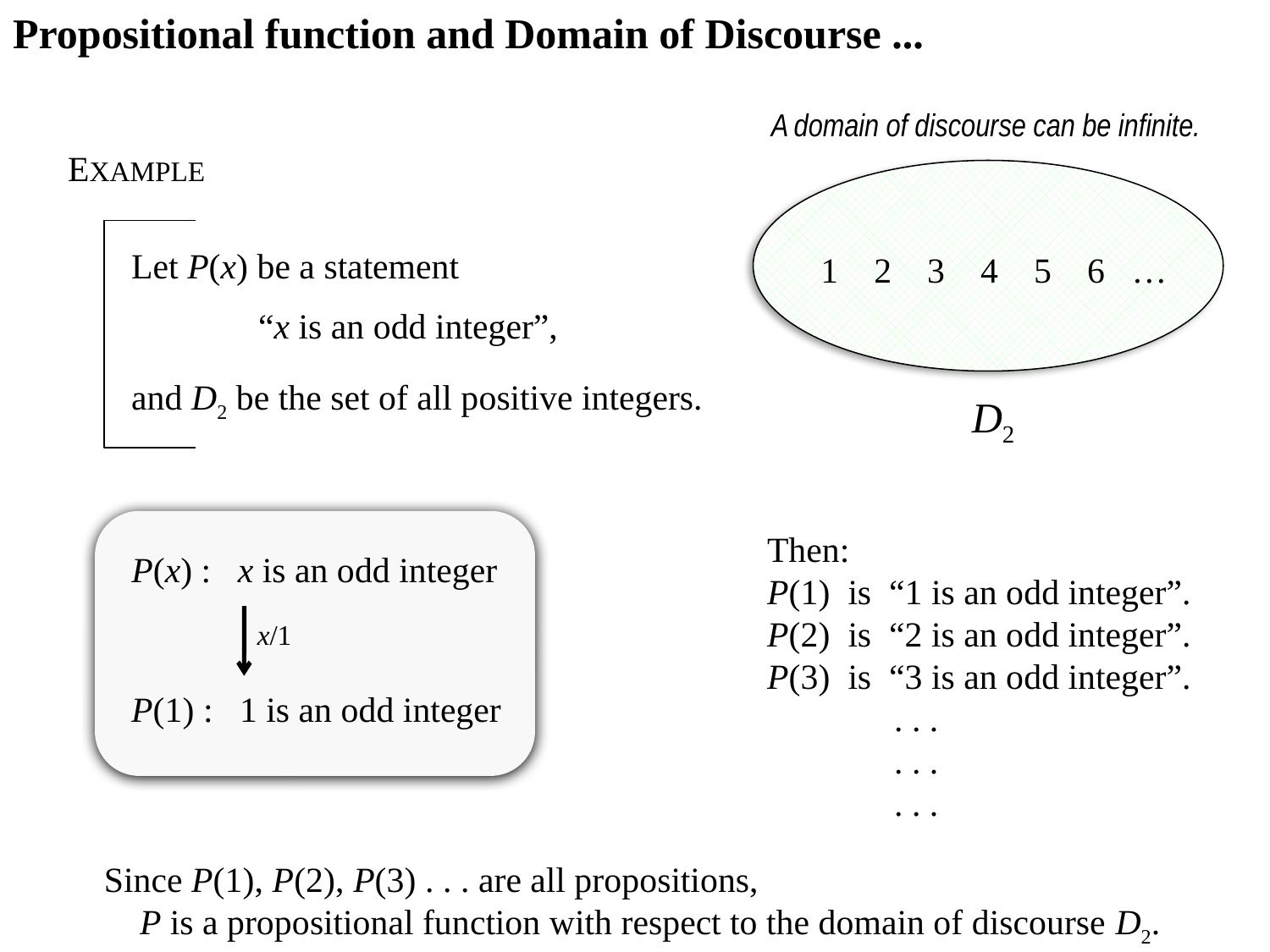

Propositional function and Domain of Discourse ...
A domain of discourse can be infinite.
EXAMPLE

Let P(x) be a statement

	“x is an odd integer”,

and D2 be the set of all positive integers.

1    2    3    4    5    6   …
D2

Then:
P(1)  is  “1 is an odd integer”.
P(2)  is  “2 is an odd integer”.
P(3)  is  “3 is an odd integer”.
	. . .
	. . .
	. . .

P(x) :   x is an odd integer
x/1
P(1) :   1 is an odd integer
Since P(1), P(2), P(3) . . . are all propositions,
    P is a propositional function with respect to the domain of discourse D2.